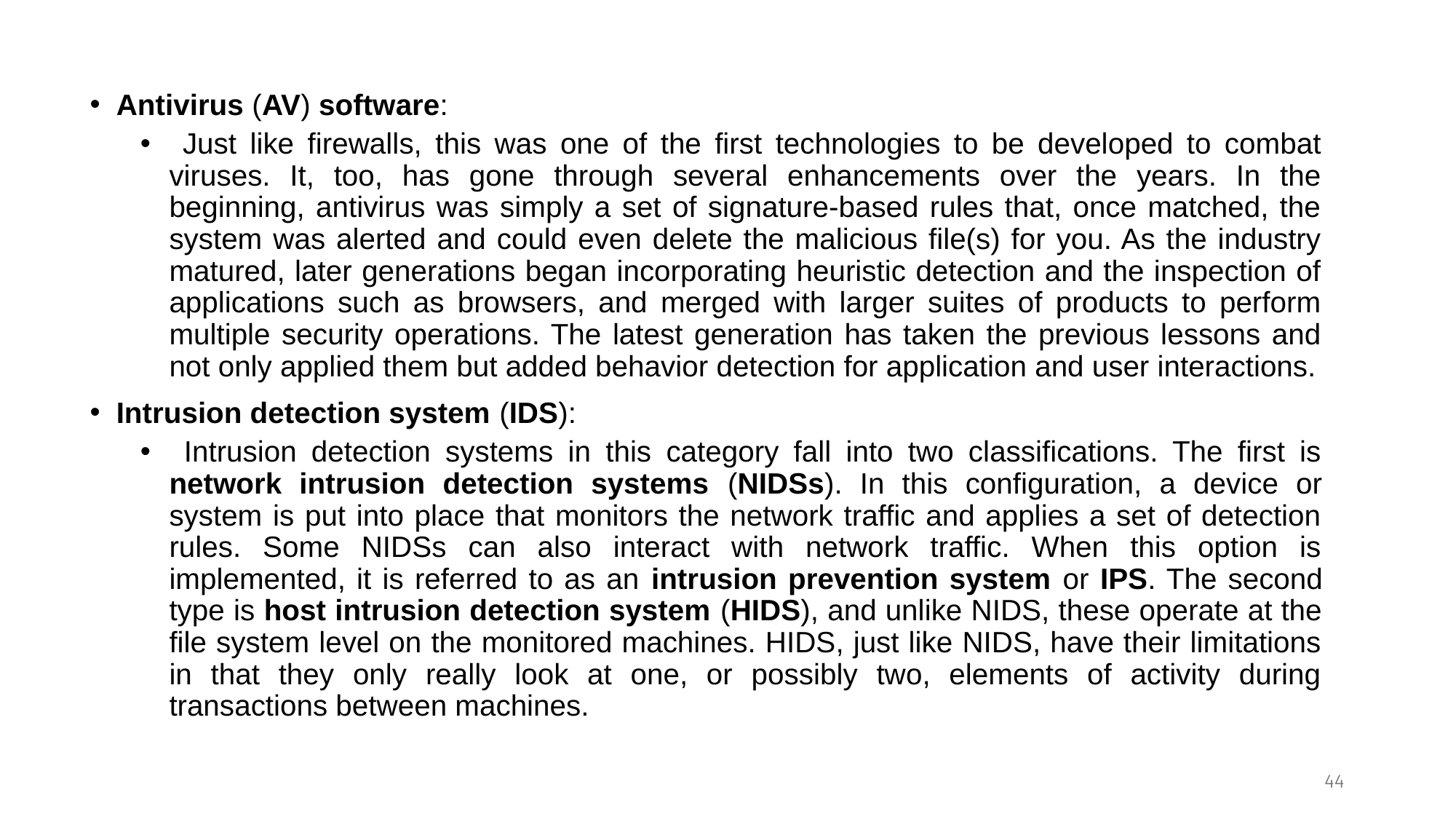

Antivirus (AV) software:
 Just like firewalls, this was one of the first technologies to be developed to combat viruses. It, too, has gone through several enhancements over the years. In the beginning, antivirus was simply a set of signature-based rules that, once matched, the system was alerted and could even delete the malicious file(s) for you. As the industry matured, later generations began incorporating heuristic detection and the inspection of applications such as browsers, and merged with larger suites of products to perform multiple security operations. The latest generation has taken the previous lessons and not only applied them but added behavior detection for application and user interactions.
Intrusion detection system (IDS):
 Intrusion detection systems in this category fall into two classifications. The first is network intrusion detection systems (NIDSs). In this configuration, a device or system is put into place that monitors the network traffic and applies a set of detection rules. Some NIDSs can also interact with network traffic. When this option is implemented, it is referred to as an intrusion prevention system or IPS. The second type is host intrusion detection system (HIDS), and unlike NIDS, these operate at the file system level on the monitored machines. HIDS, just like NIDS, have their limitations in that they only really look at one, or possibly two, elements of activity during transactions between machines.
44